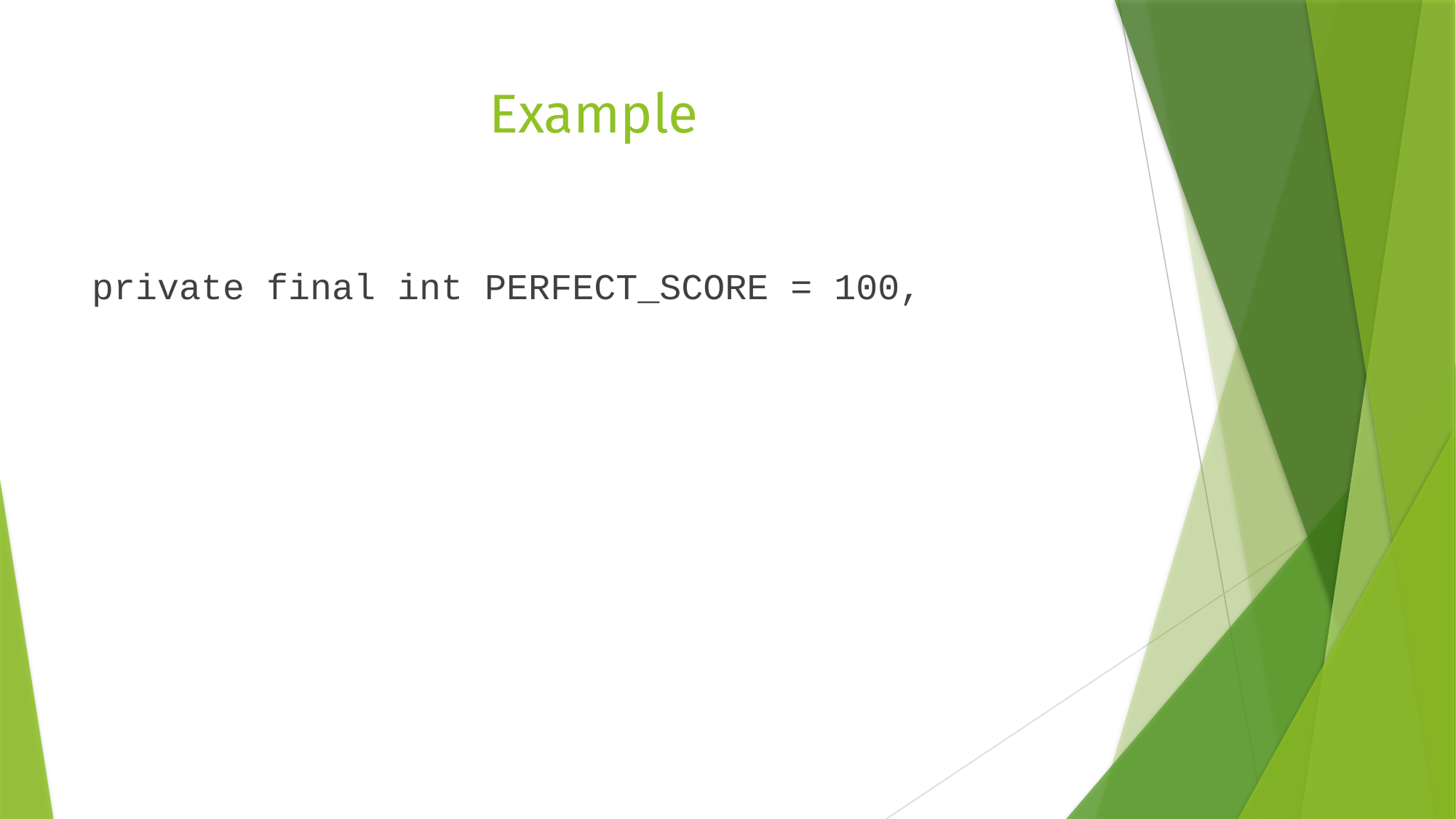

# Example
private final int PERFECT_SCORE = 100,